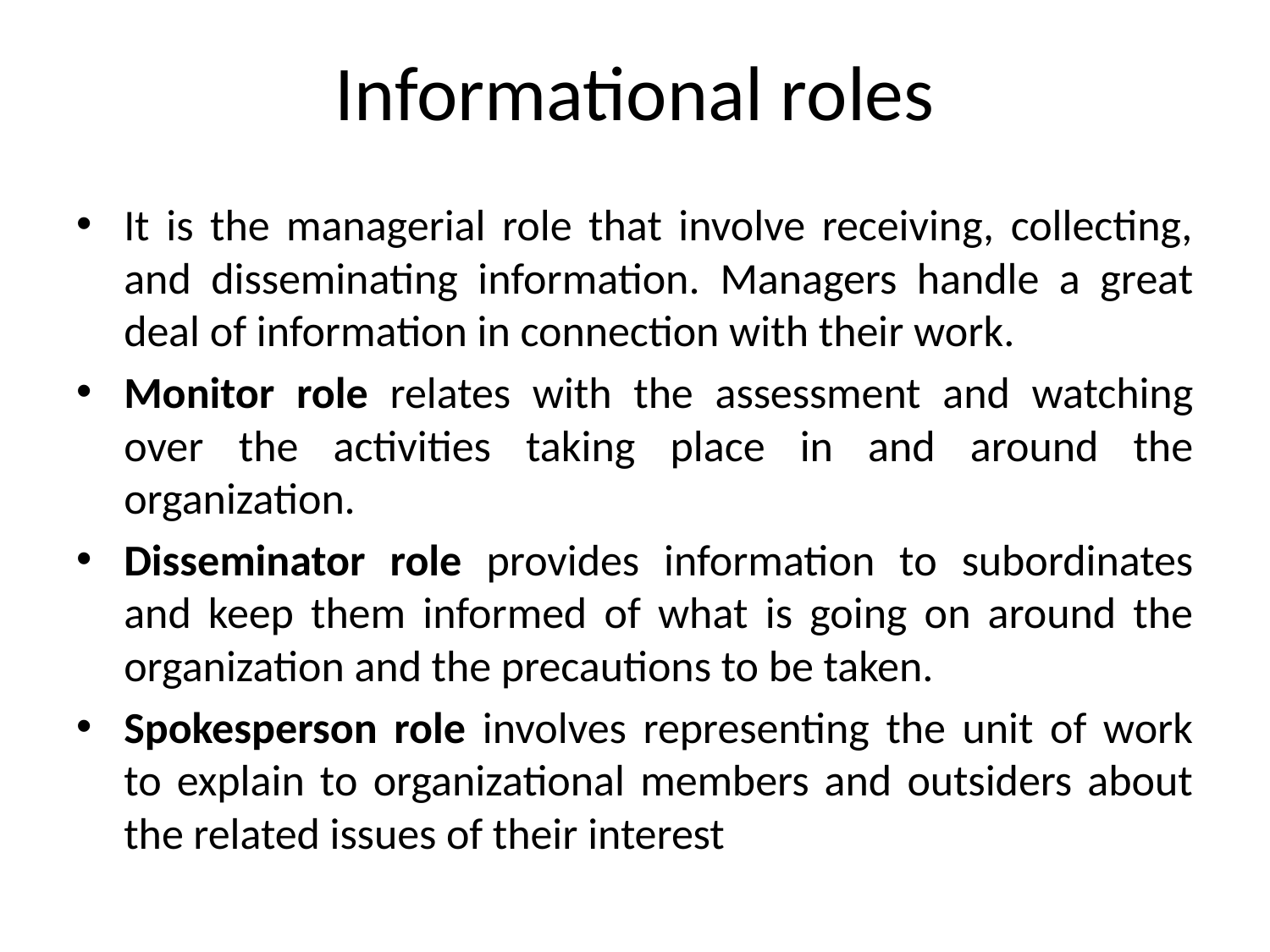

# Informational roles
It is the managerial role that involve receiving, collecting, and disseminating information. Managers handle a great deal of information in connection with their work.
Monitor role relates with the assessment and watching over the activities taking place in and around the organization.
Disseminator role provides information to subordinates and keep them informed of what is going on around the organization and the precautions to be taken.
Spokesperson role involves representing the unit of work to explain to organizational members and outsiders about the related issues of their interest